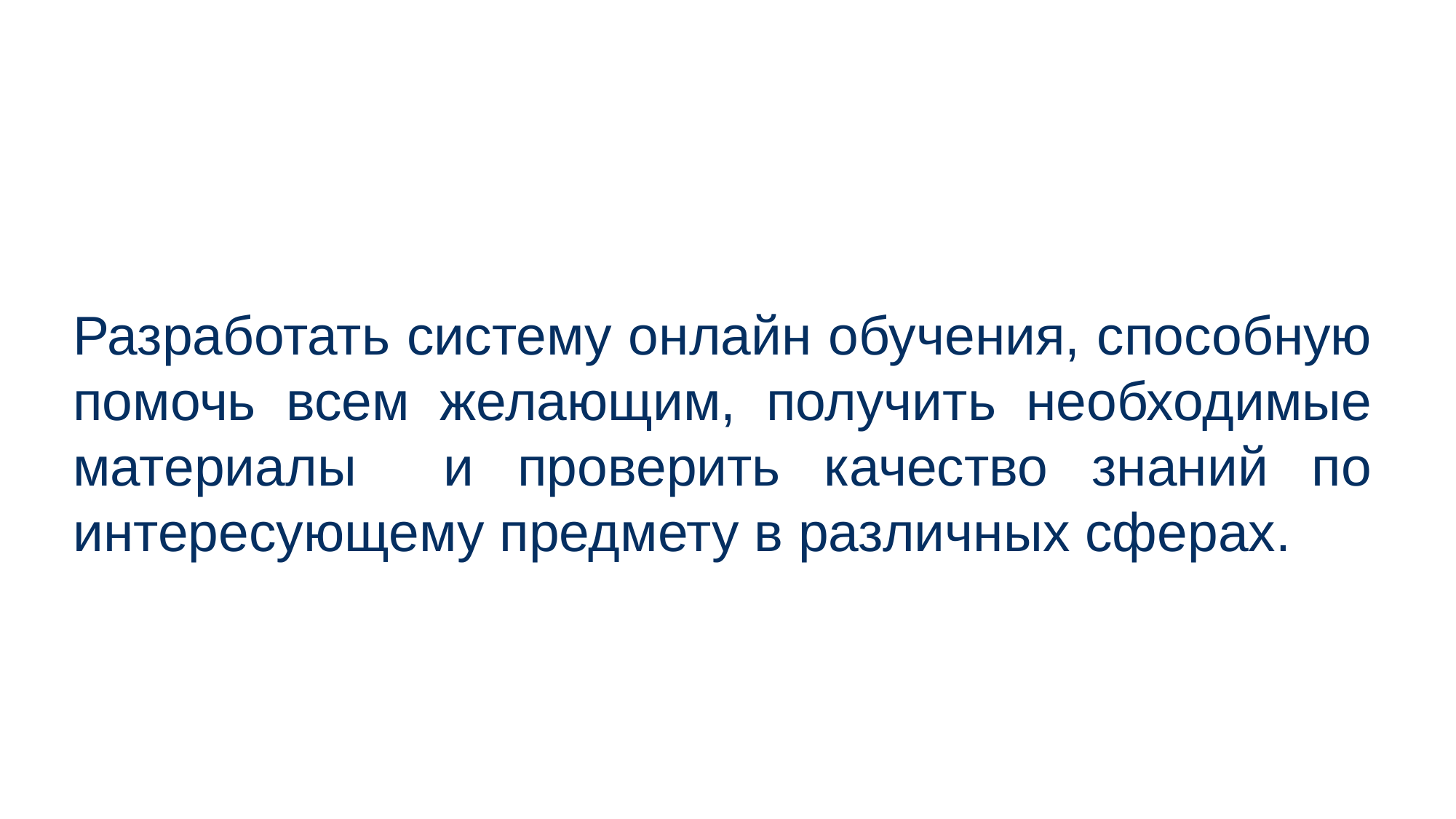

ЦЕЛЬ ПРОЕКТА
Разработать систему онлайн обучения, способную помочь всем желающим, получить необходимые материалы  и проверить качество знаний по интересующему предмету в различных сферах.